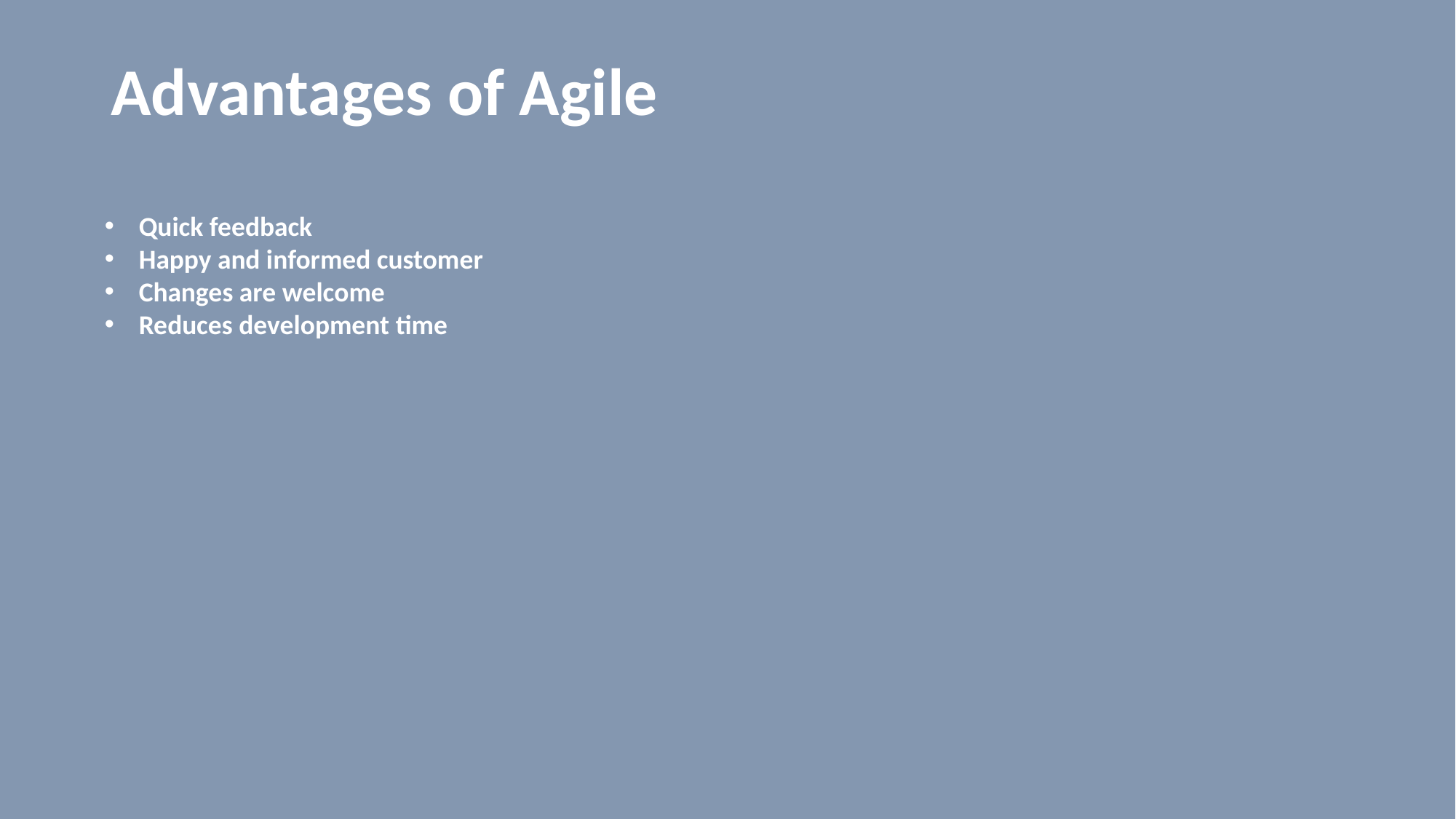

# Advantages of Agile
Quick feedback
Happy and informed customer
Changes are welcome
Reduces development time